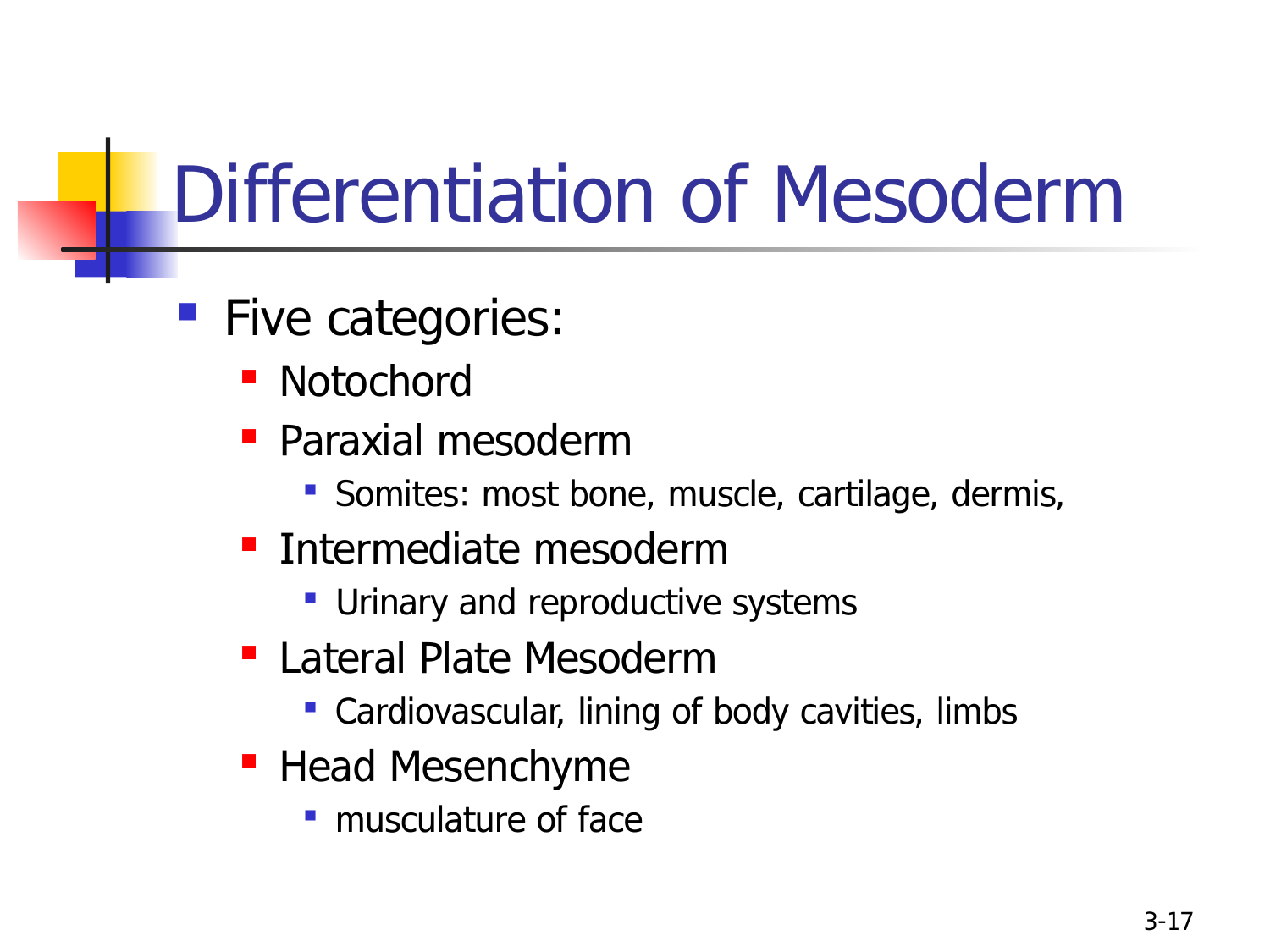

# Differentiation of Mesoderm
Five categories:
Notochord
Paraxial mesoderm
Somites: most bone, muscle, cartilage, dermis,
Intermediate mesoderm
Urinary and reproductive systems
Lateral Plate Mesoderm
Cardiovascular, lining of body cavities, limbs
Head Mesenchyme
musculature of face
3-17